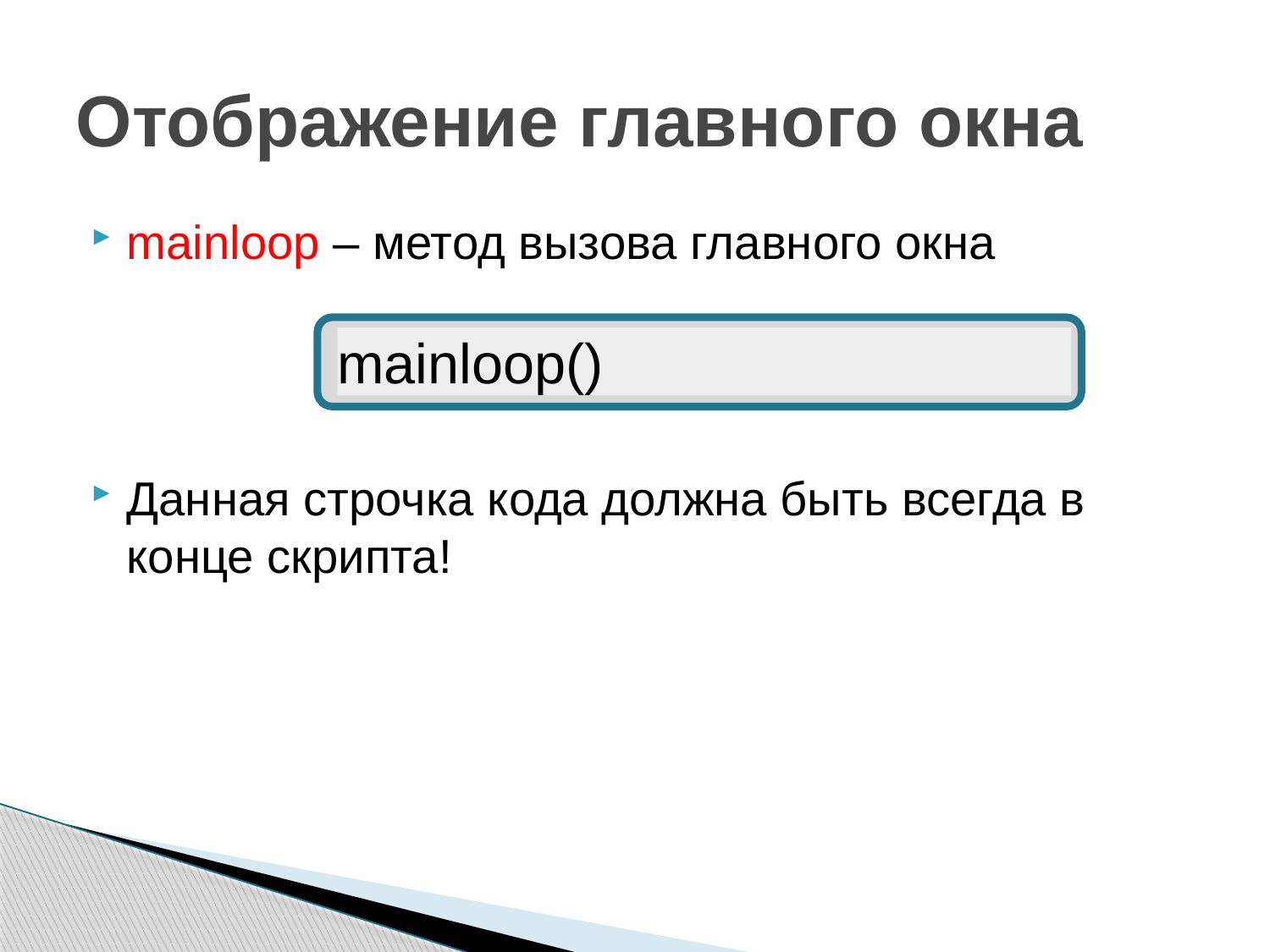

# Отображение главного окна
mainloop – метод вызова главного окна

Данная строчка кода должна быть всегда в конце скрипта!

mainloop()